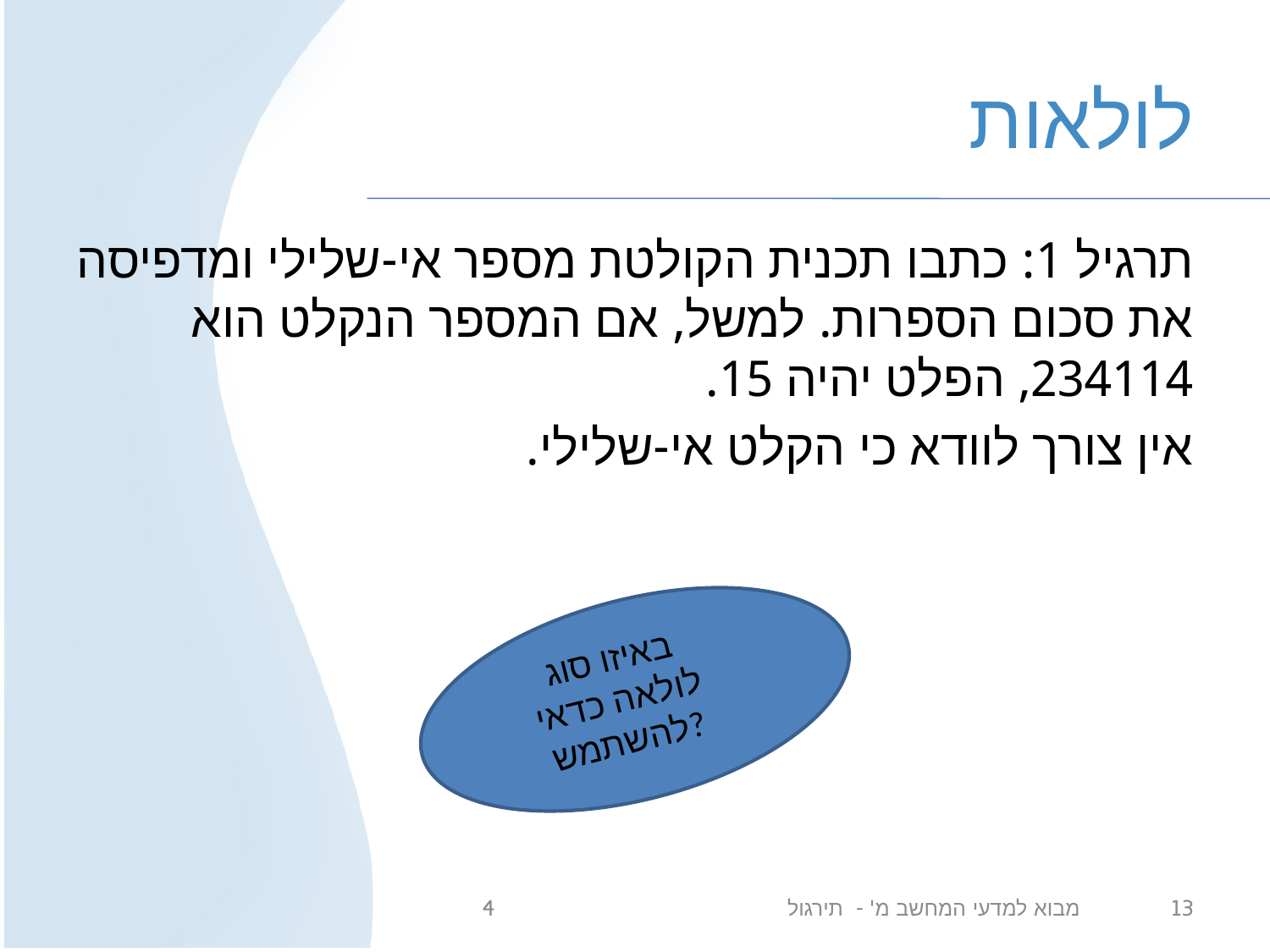

# לולאות
תרגיל 1: כתבו תכנית הקולטת מספר אי-שלילי ומדפיסה את סכום הספרות. למשל, אם המספר הנקלט הוא 234114, הפלט יהיה 15.
אין צורך לוודא כי הקלט אי-שלילי.

באיזו סוג לולאה כדאי להשתמש?
מבוא למדעי המחשב מ' - תירגול 4
13